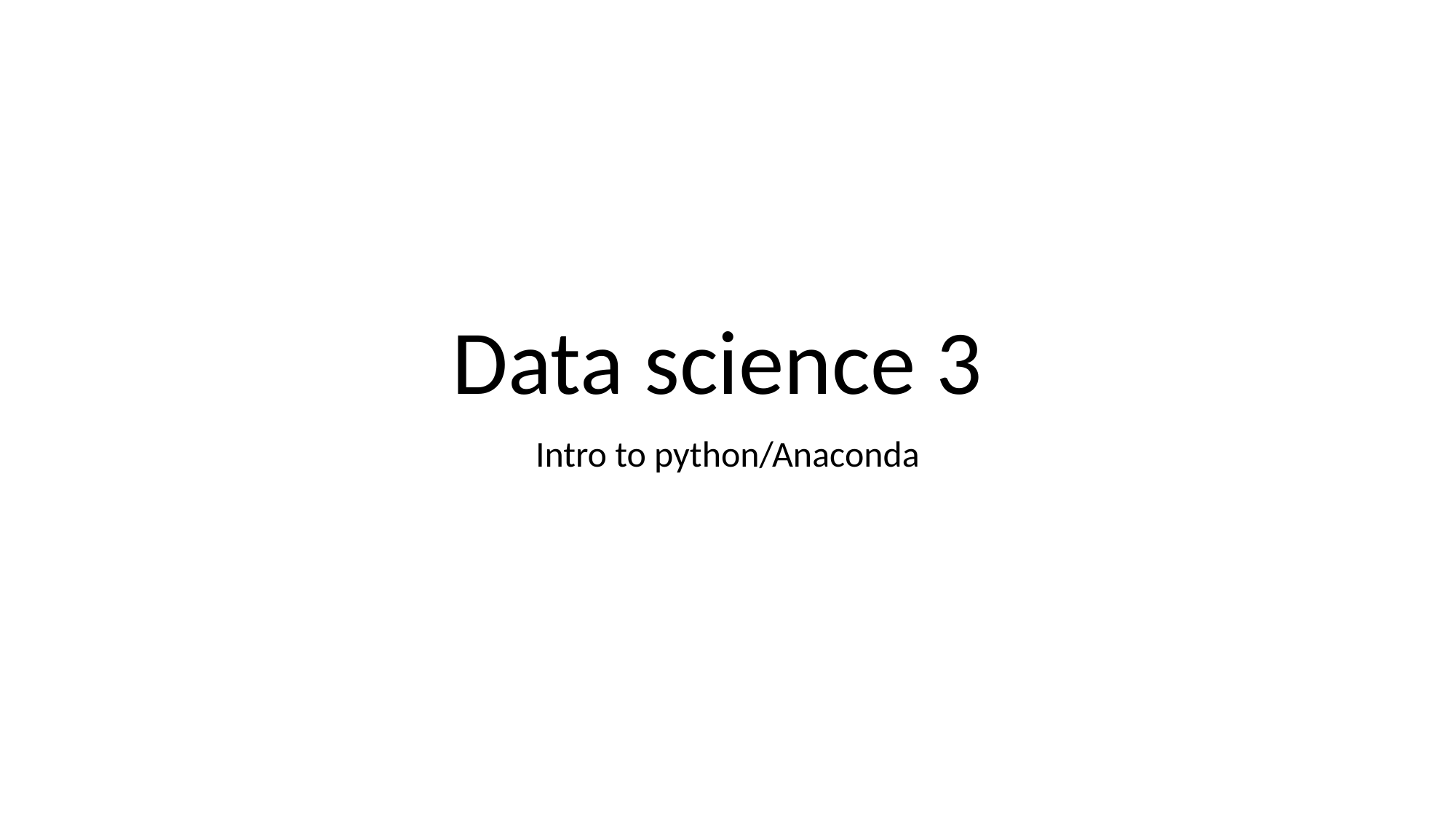

# Data science 3
Intro to python/Anaconda